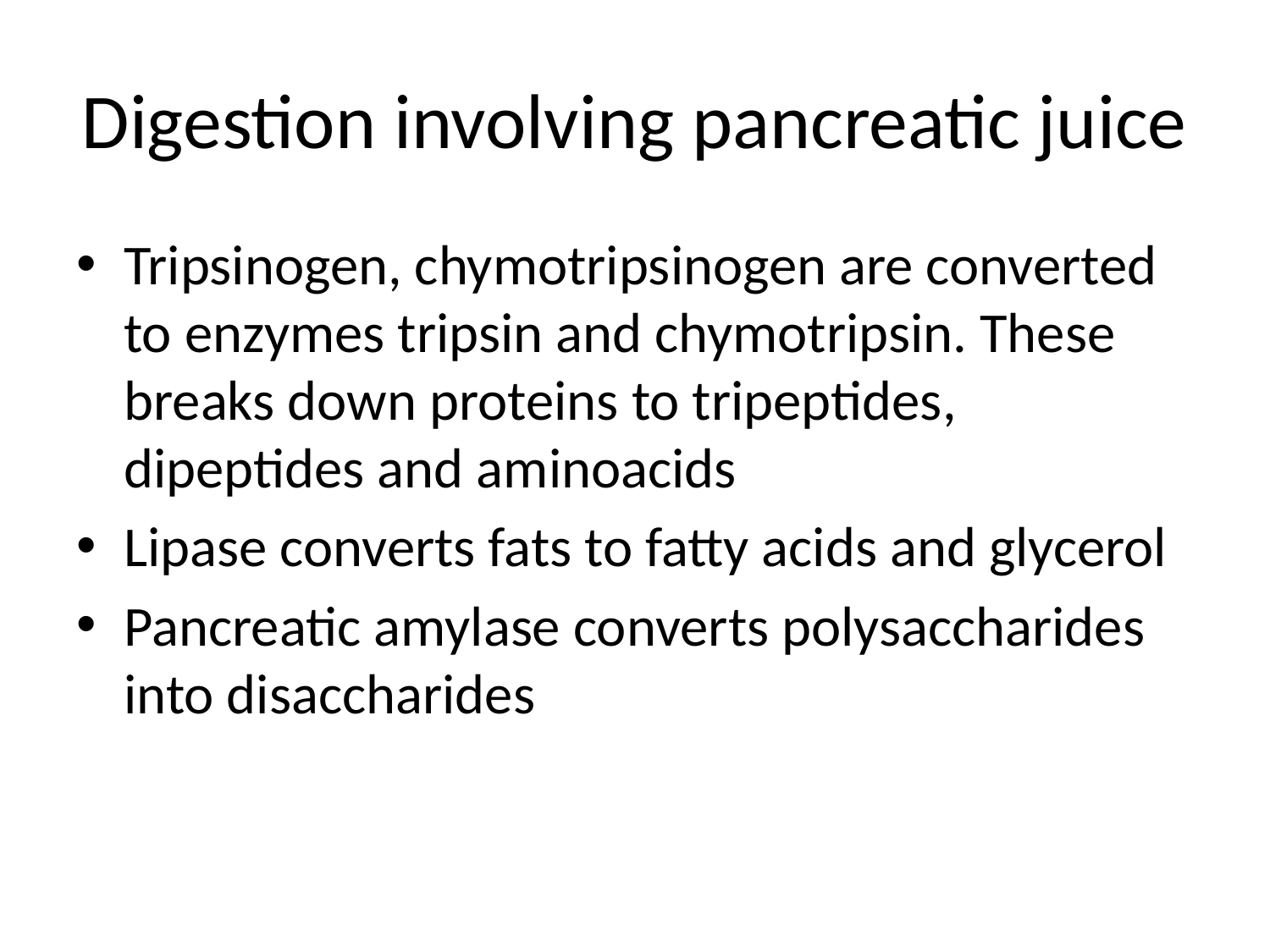

# Digestion involving pancreatic juice
Tripsinogen, chymotripsinogen are converted to enzymes tripsin and chymotripsin. These breaks down proteins to tripeptides, dipeptides and aminoacids
Lipase converts fats to fatty acids and glycerol
Pancreatic amylase converts polysaccharides into disaccharides